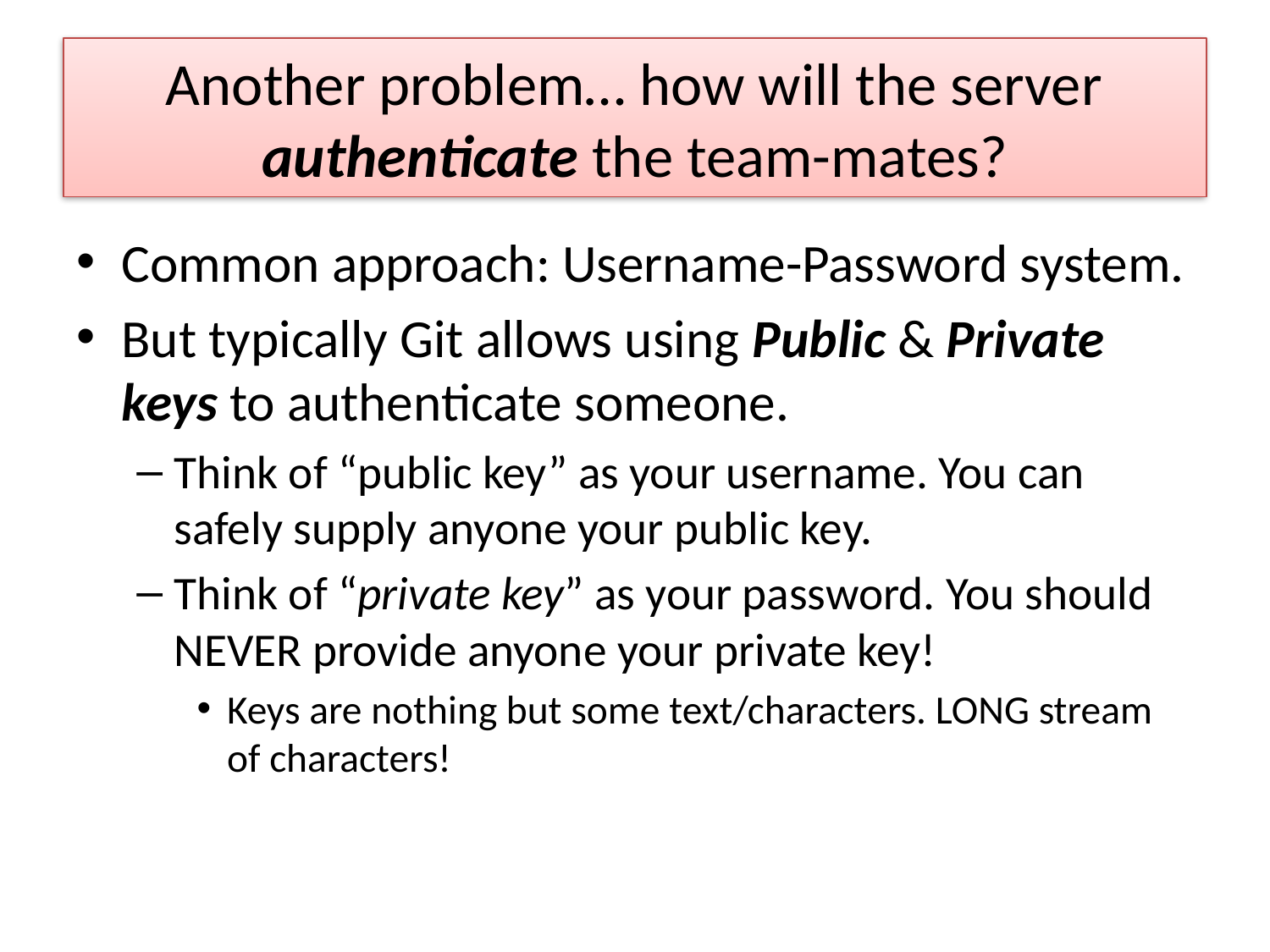

# Another problem… how will the server authenticate the team-mates?
Common approach: Username-Password system.
But typically Git allows using Public & Private keys to authenticate someone.
Think of “public key” as your username. You can safely supply anyone your public key.
Think of “private key” as your password. You should NEVER provide anyone your private key!
Keys are nothing but some text/characters. LONG stream of characters!